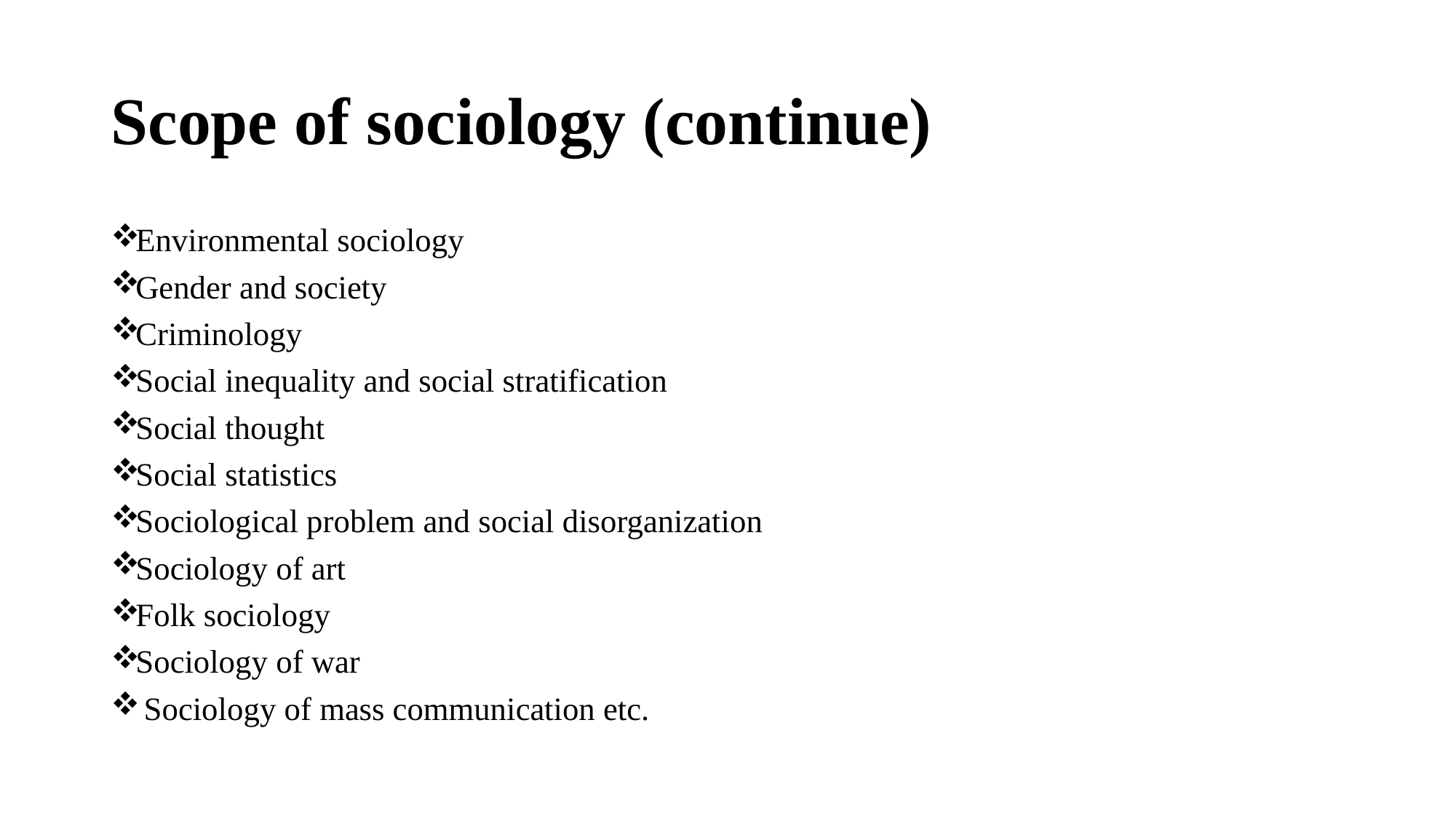

# Scope of sociology (continue)
Environmental sociology
Gender and society
Criminology
Social inequality and social stratification
Social thought
Social statistics
Sociological problem and social disorganization
Sociology of art
Folk sociology
Sociology of war
 Sociology of mass communication etc.